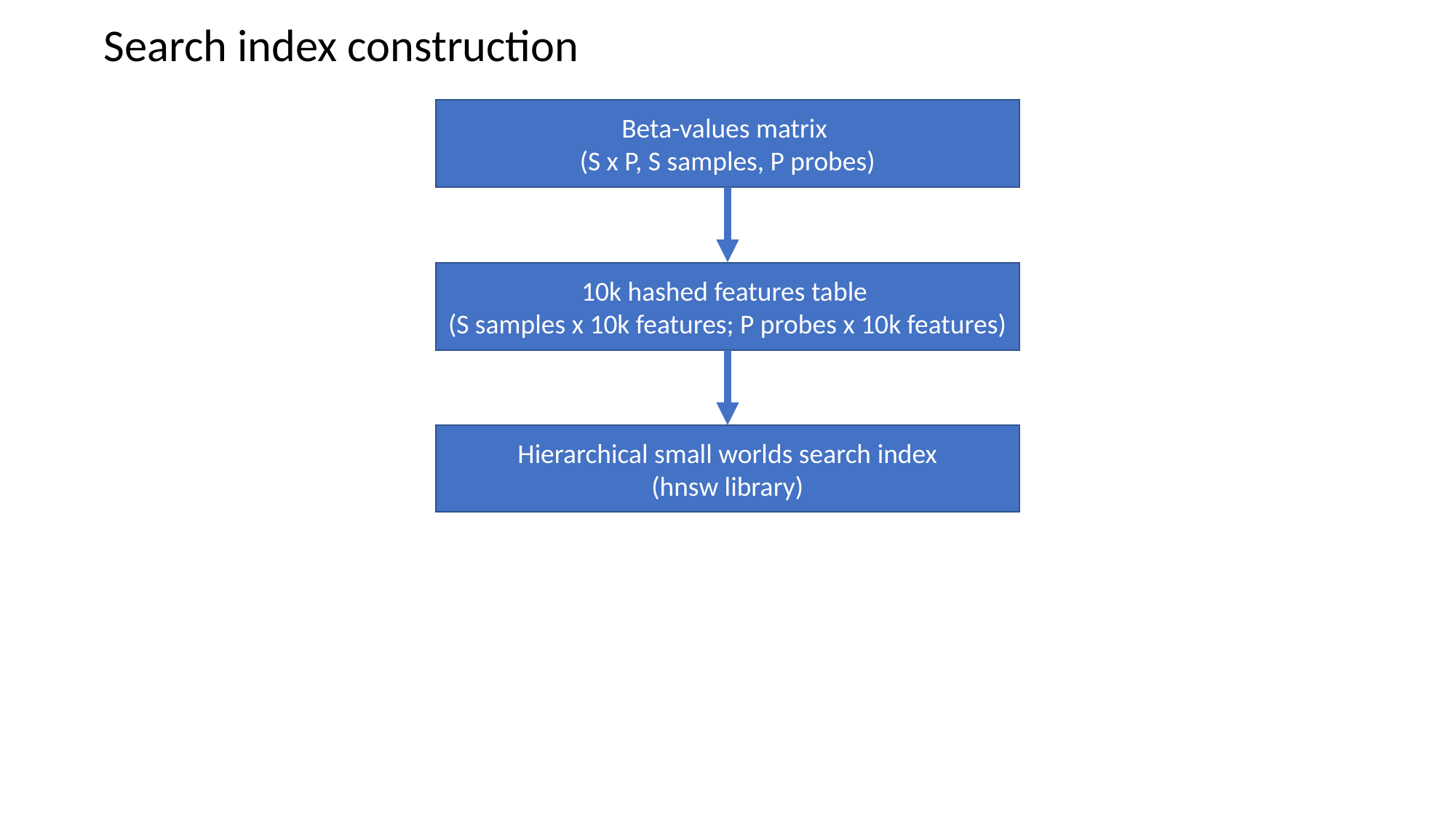

Search index construction
Beta-values matrix
(S x P, S samples, P probes)
10k hashed features table
(S samples x 10k features; P probes x 10k features)
Hierarchical small worlds search index
(hnsw library)